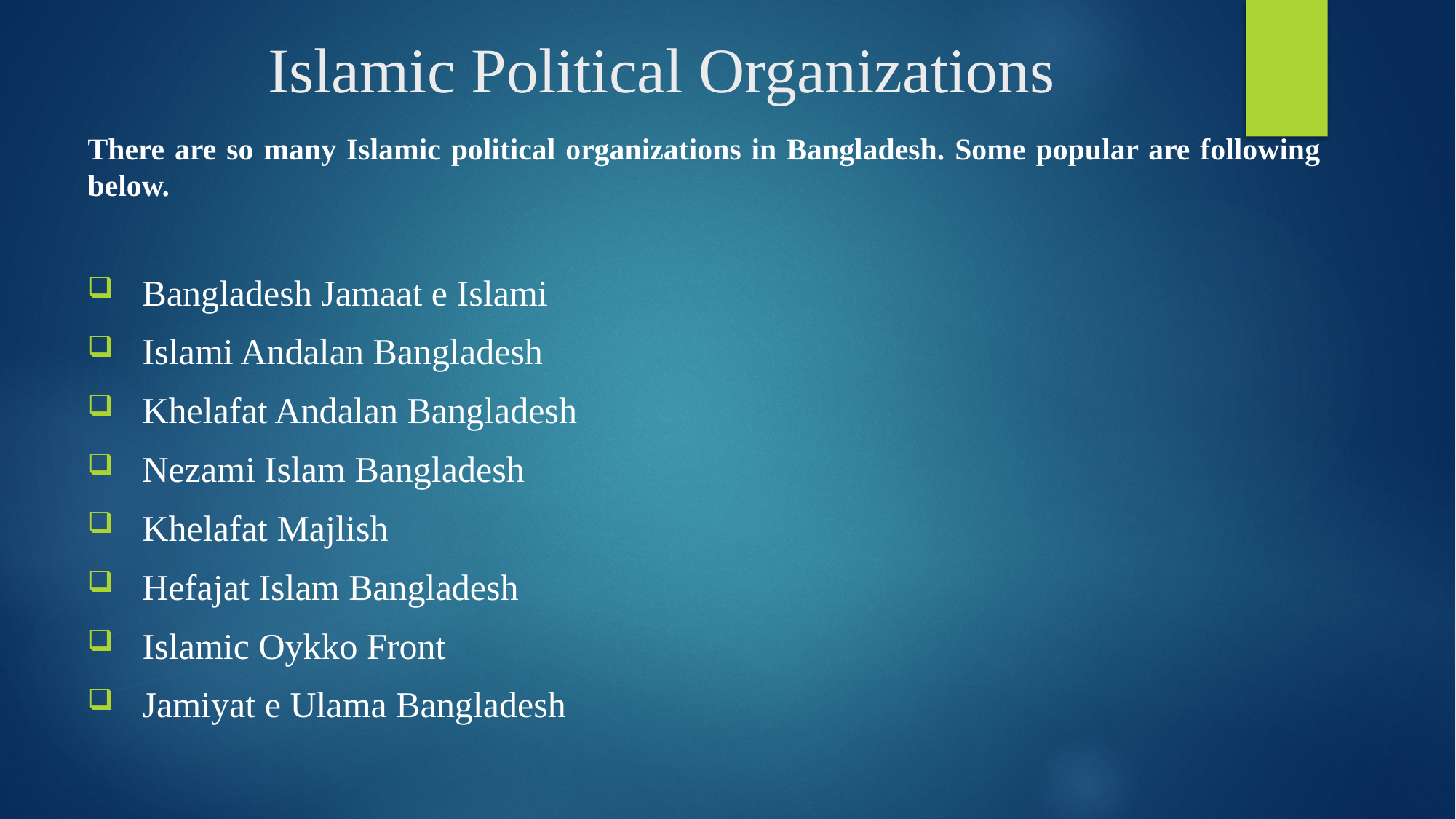

# Islamic Political Organizations
There are so many Islamic political organizations in Bangladesh. Some popular are following below.

Bangladesh Jamaat e Islami
Islami Andalan Bangladesh
Khelafat Andalan Bangladesh
Nezami Islam Bangladesh
Khelafat Majlish
Hefajat Islam Bangladesh
Islamic Oykko Front
Jamiyat e Ulama Bangladesh